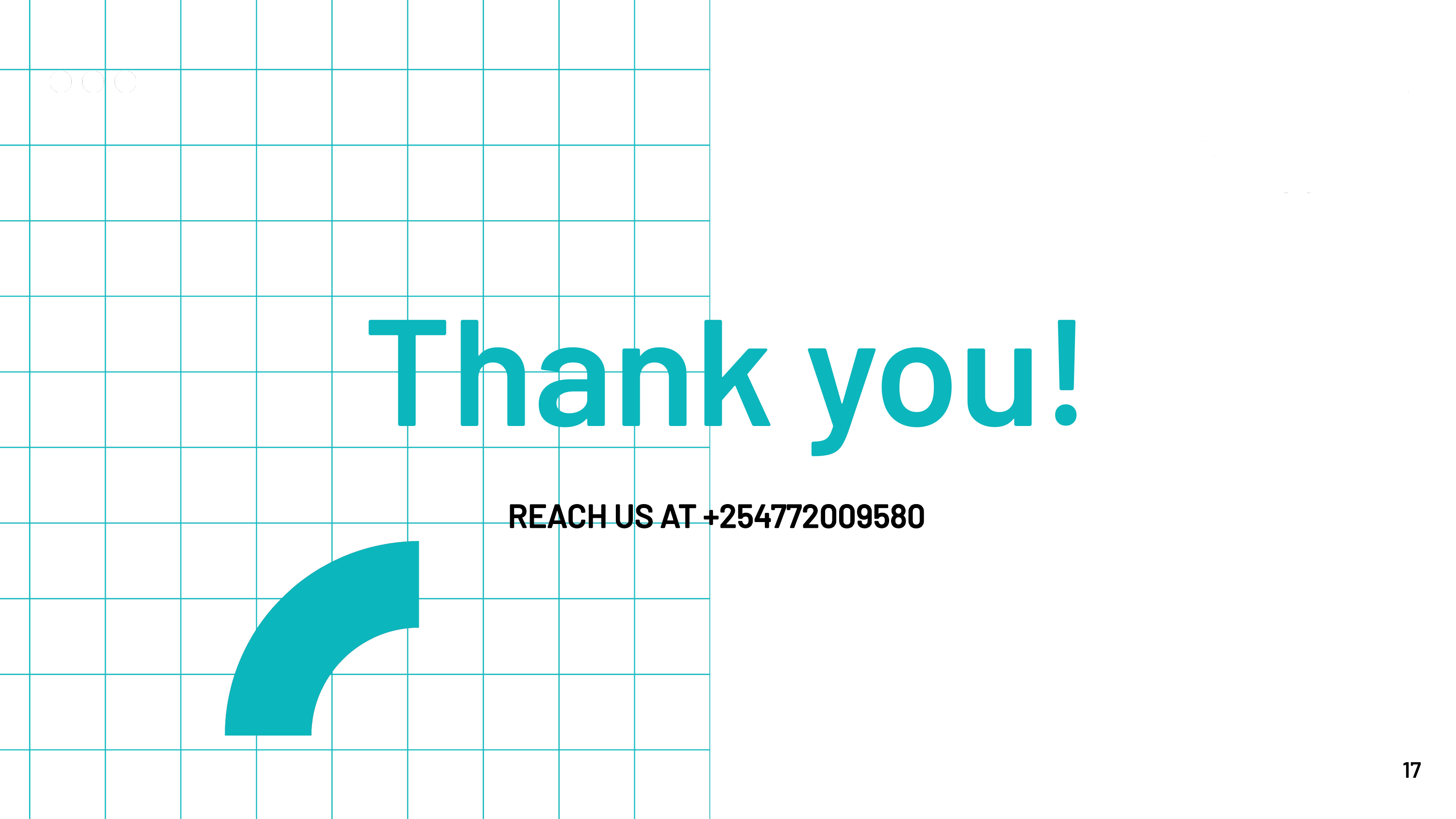

Thank you!
REACH US AT +254772009580

17